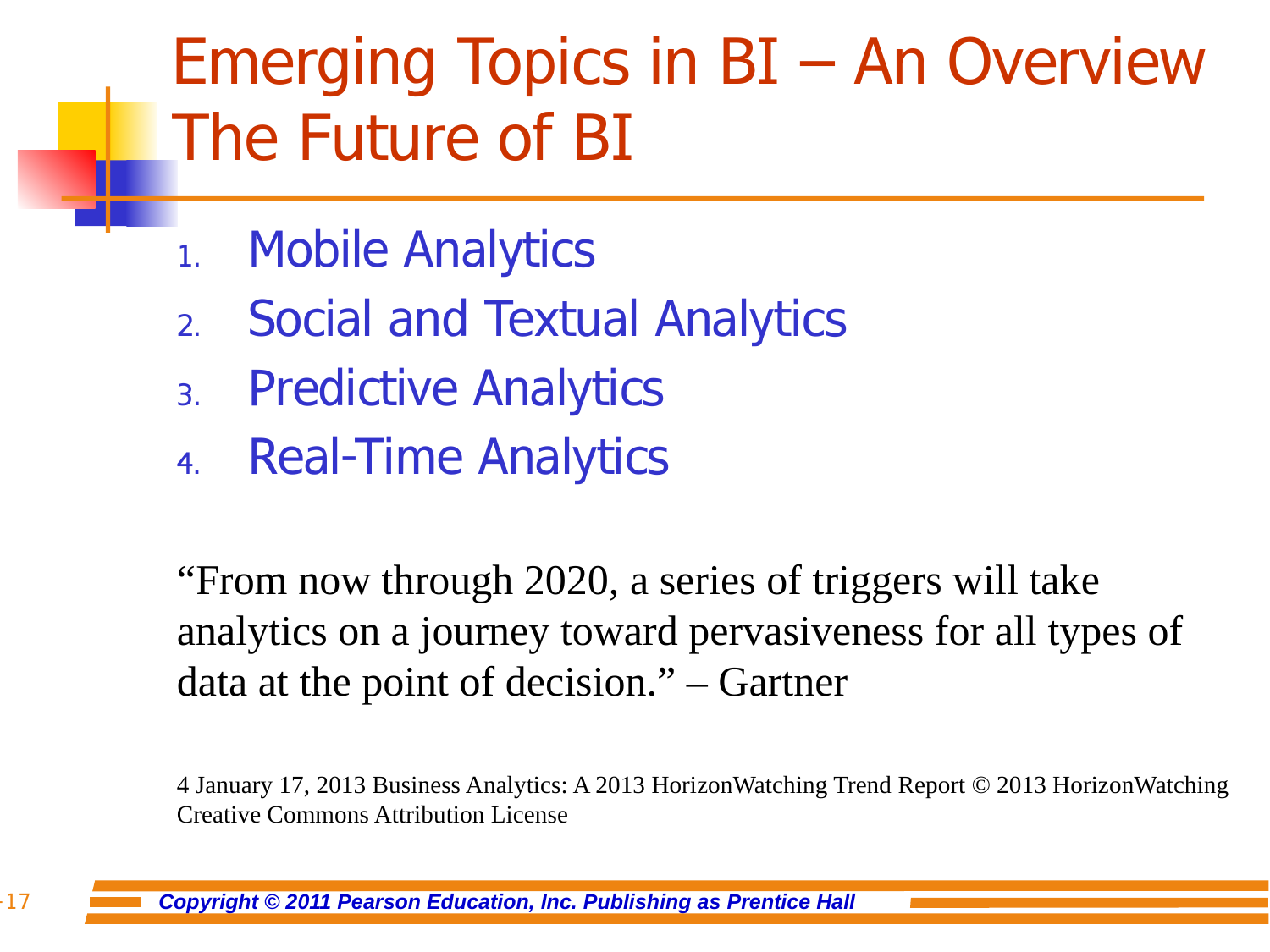

# Emerging Topics in BI – An Overview The Future of BI
Mobile Analytics
Social and Textual Analytics
Predictive Analytics
Real-Time Analytics

“From now through 2020, a series of triggers will take analytics on a journey toward pervasiveness for all types of data at the point of decision.” – Gartner

4 January 17, 2013 Business Analytics: A 2013 HorizonWatching Trend Report © 2013 HorizonWatching Creative Commons Attribution License